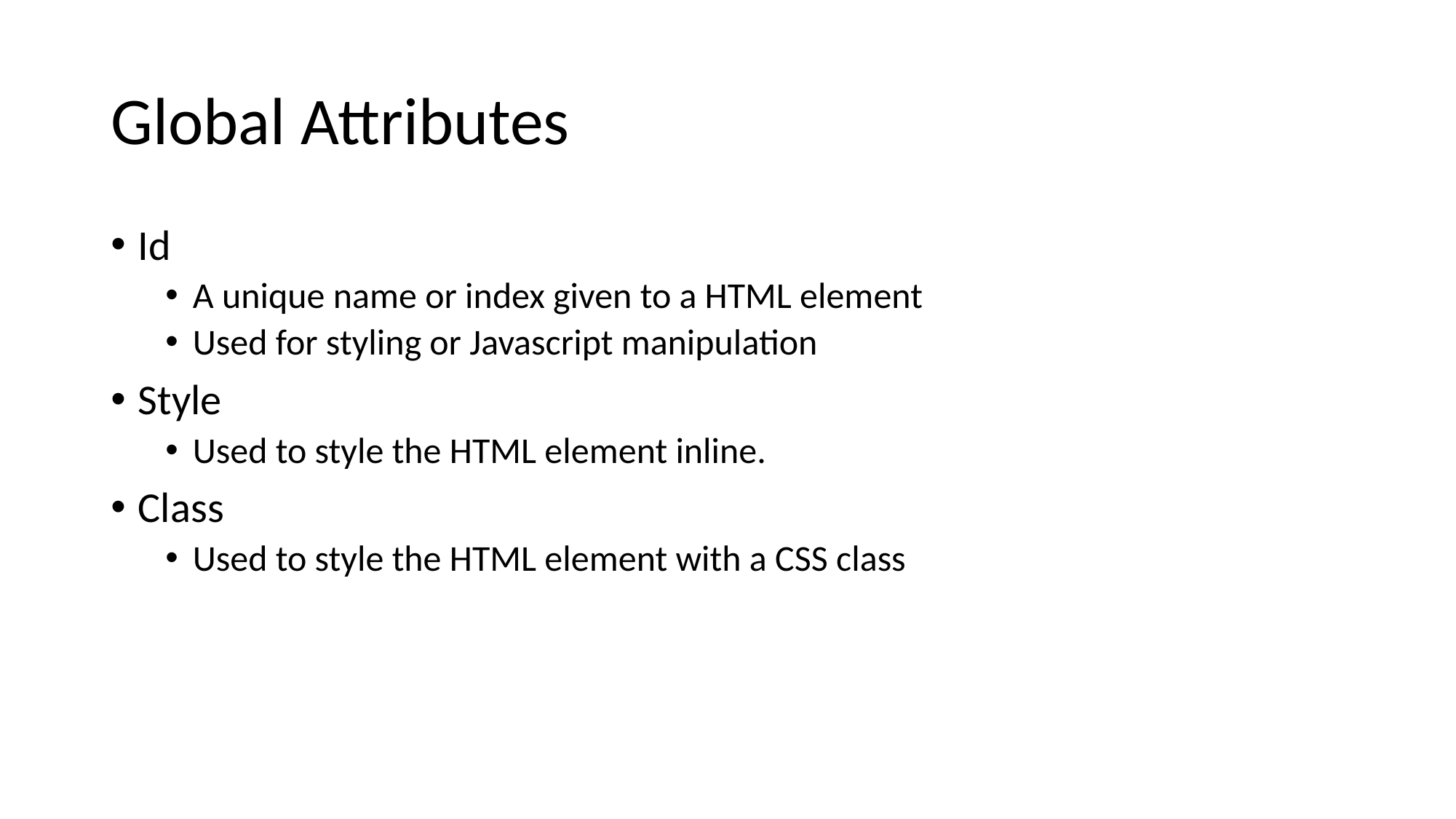

# Global Attributes
Id
A unique name or index given to a HTML element
Used for styling or Javascript manipulation
Style
Used to style the HTML element inline.
Class
Used to style the HTML element with a CSS class